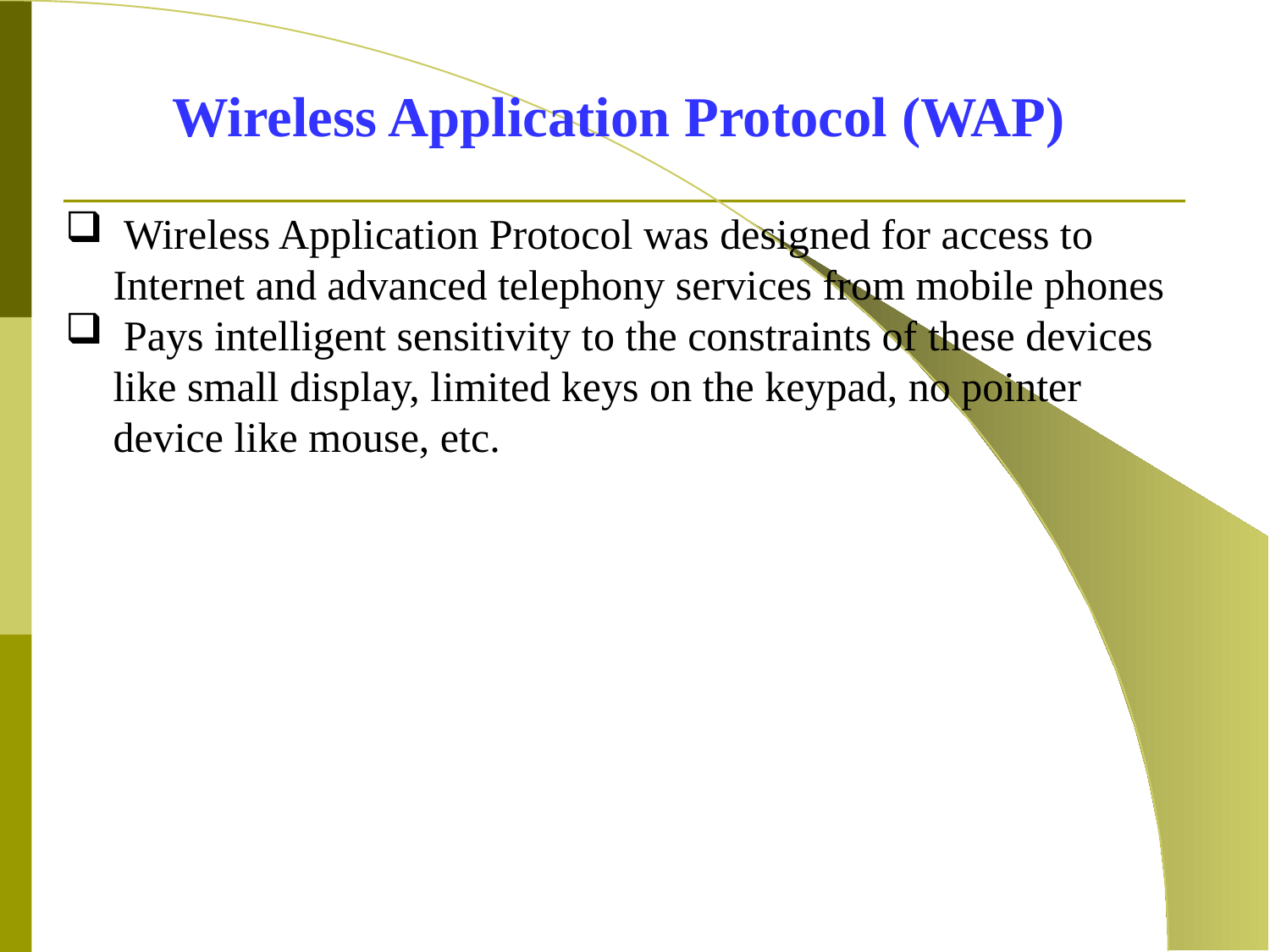

Wireless Application Protocol (WAP)
 Wireless Application Protocol was designed for access to Internet and advanced telephony services from mobile phones
 Pays intelligent sensitivity to the constraints of these devices like small display, limited keys on the keypad, no pointer device like mouse, etc.